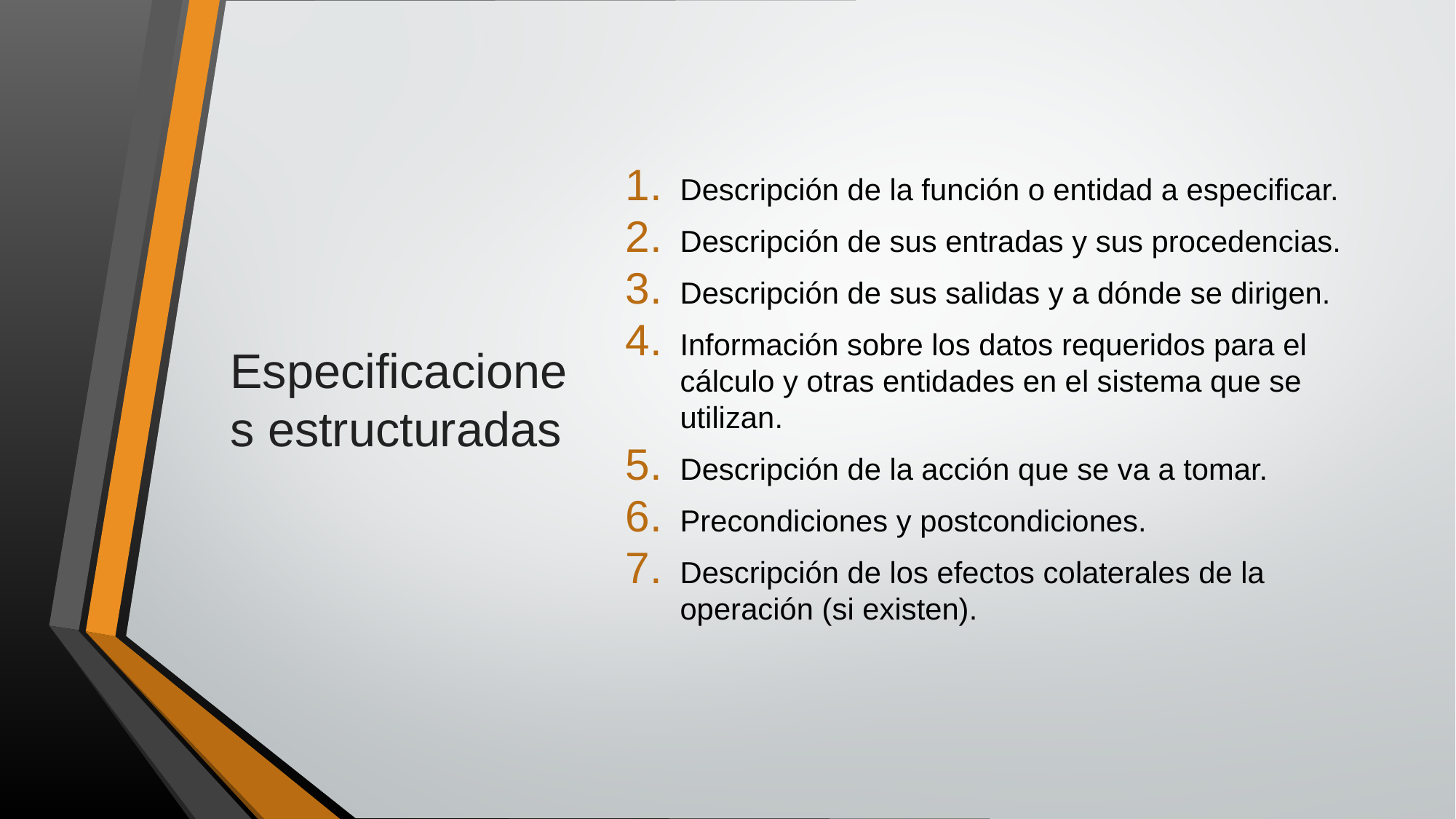

# Especificaciones estructuradas
Descripción de la función o entidad a especificar.
Descripción de sus entradas y sus procedencias.
Descripción de sus salidas y a dónde se dirigen.
Información sobre los datos requeridos para el cálculo y otras entidades en el sistema que se utilizan.
Descripción de la acción que se va a tomar.
Precondiciones y postcondiciones.
Descripción de los efectos colaterales de la operación (si existen).